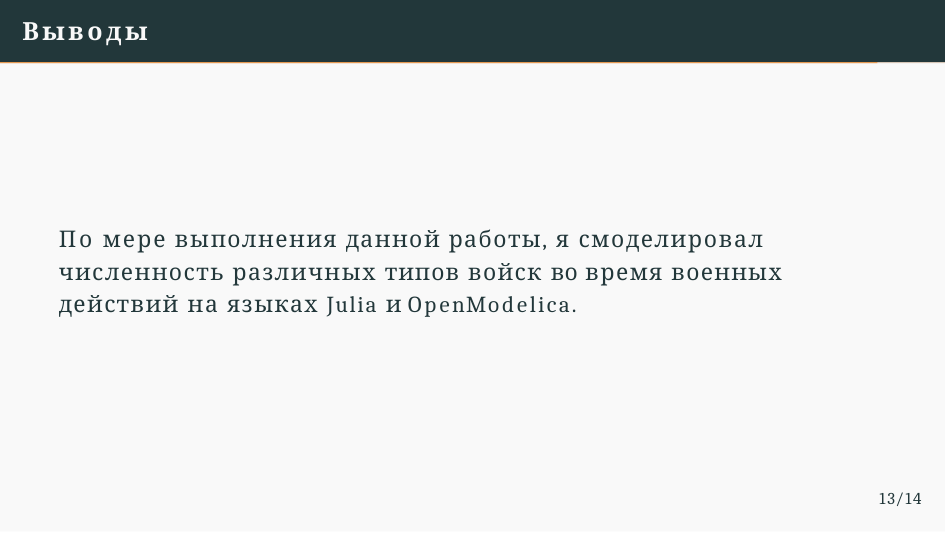

# Выводы

По мере выполнения данной работы, я смоделировал численность различных типов войск во время военных действий на языках Julia и OpenModelica.
13/14